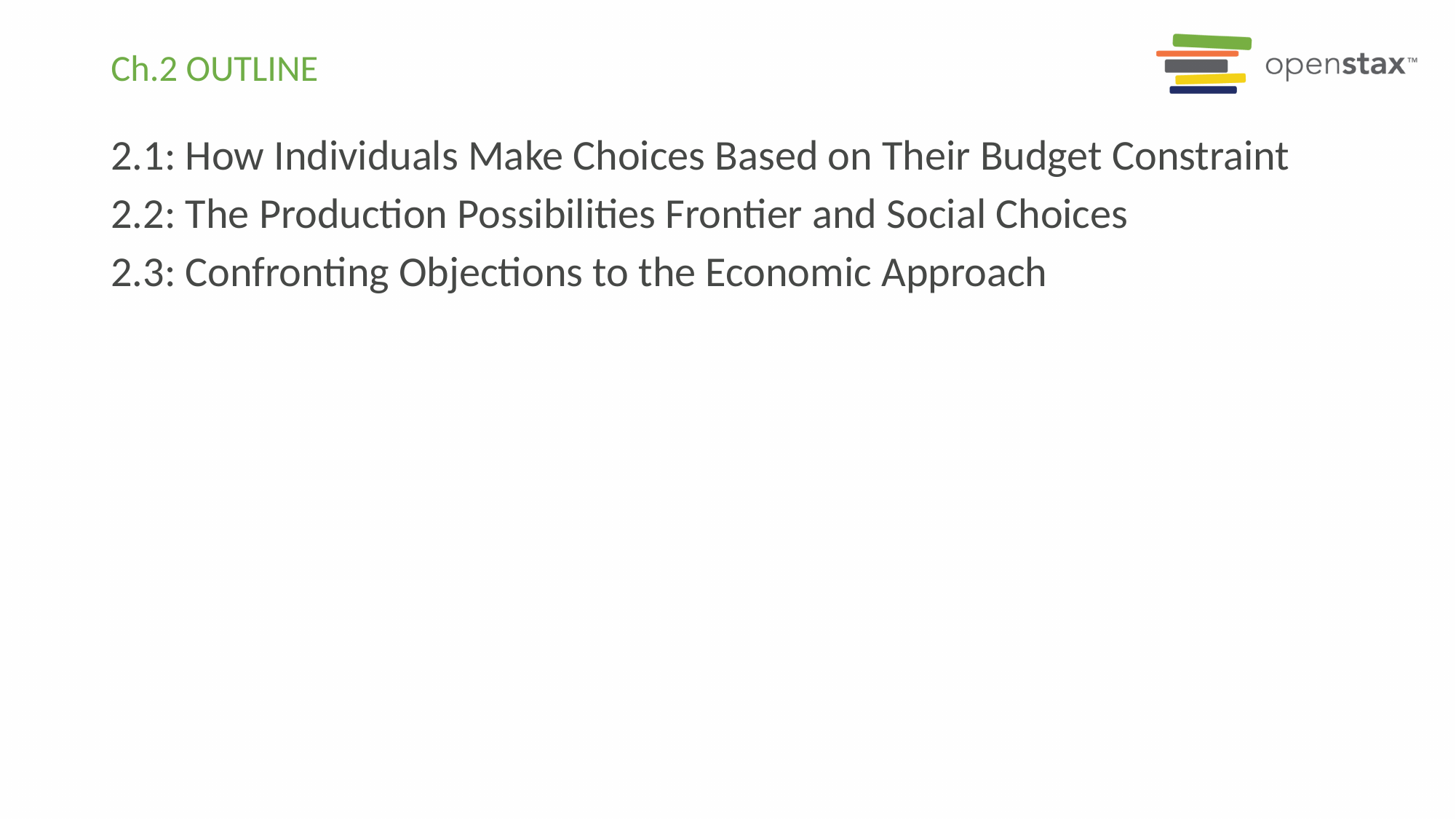

# Ch.2 OUTLINE
2.1: How Individuals Make Choices Based on Their Budget Constraint
2.2: The Production Possibilities Frontier and Social Choices
2.3: Confronting Objections to the Economic Approach